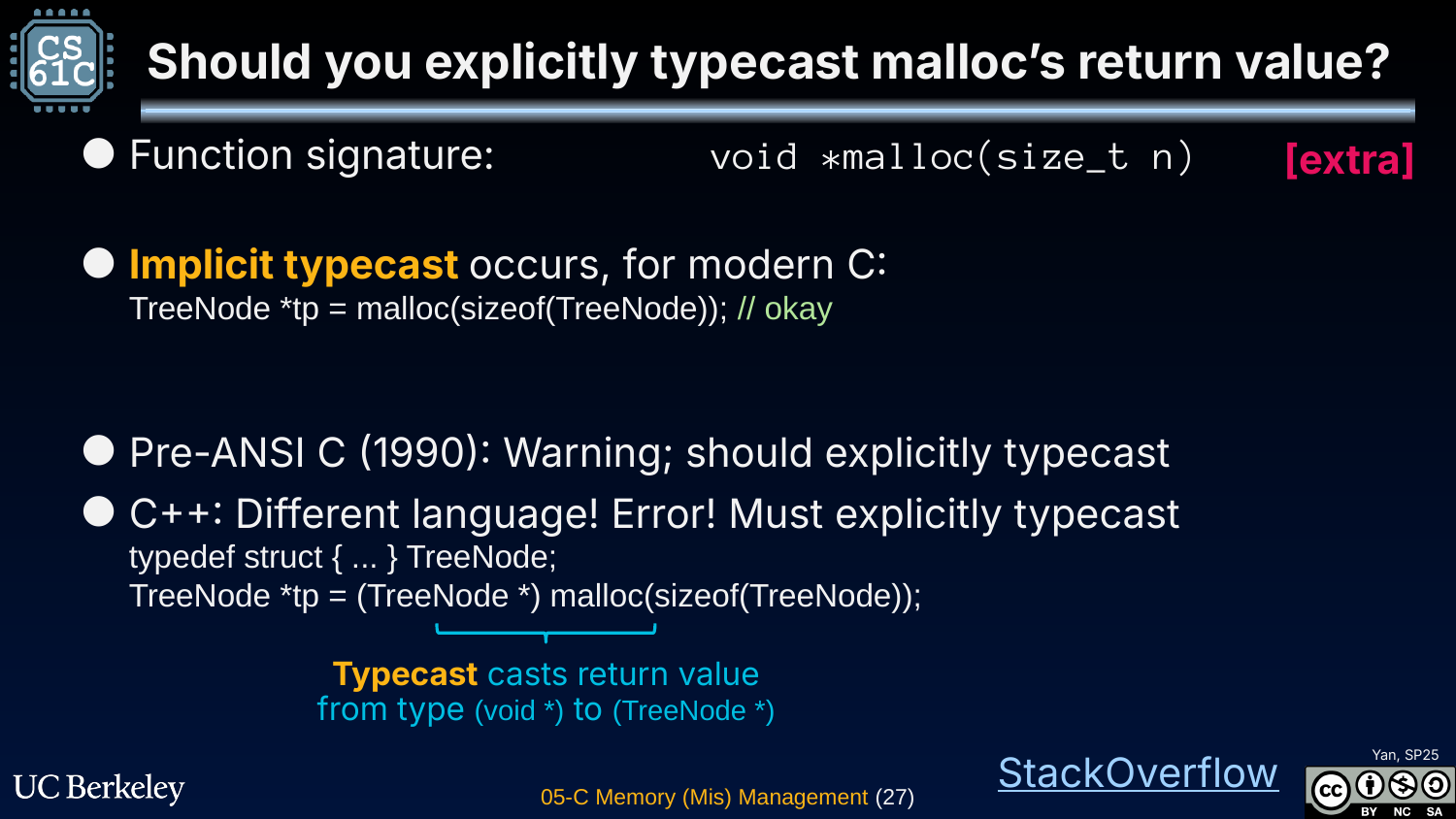

# Should you explicitly typecast malloc’s return value?
Function signature:		void *malloc(size_t n)
Implicit typecast occurs, for modern C:
TreeNode *tp = malloc(sizeof(TreeNode)); // okay
[extra]
Pre-ANSI C (1990): Warning; should explicitly typecast
C++: Different language! Error! Must explicitly typecast
typedef struct { ... } TreeNode;
TreeNode *tp = (TreeNode *) malloc(sizeof(TreeNode));

Typecast casts return value
from type (void *) to (TreeNode *)
StackOverflow